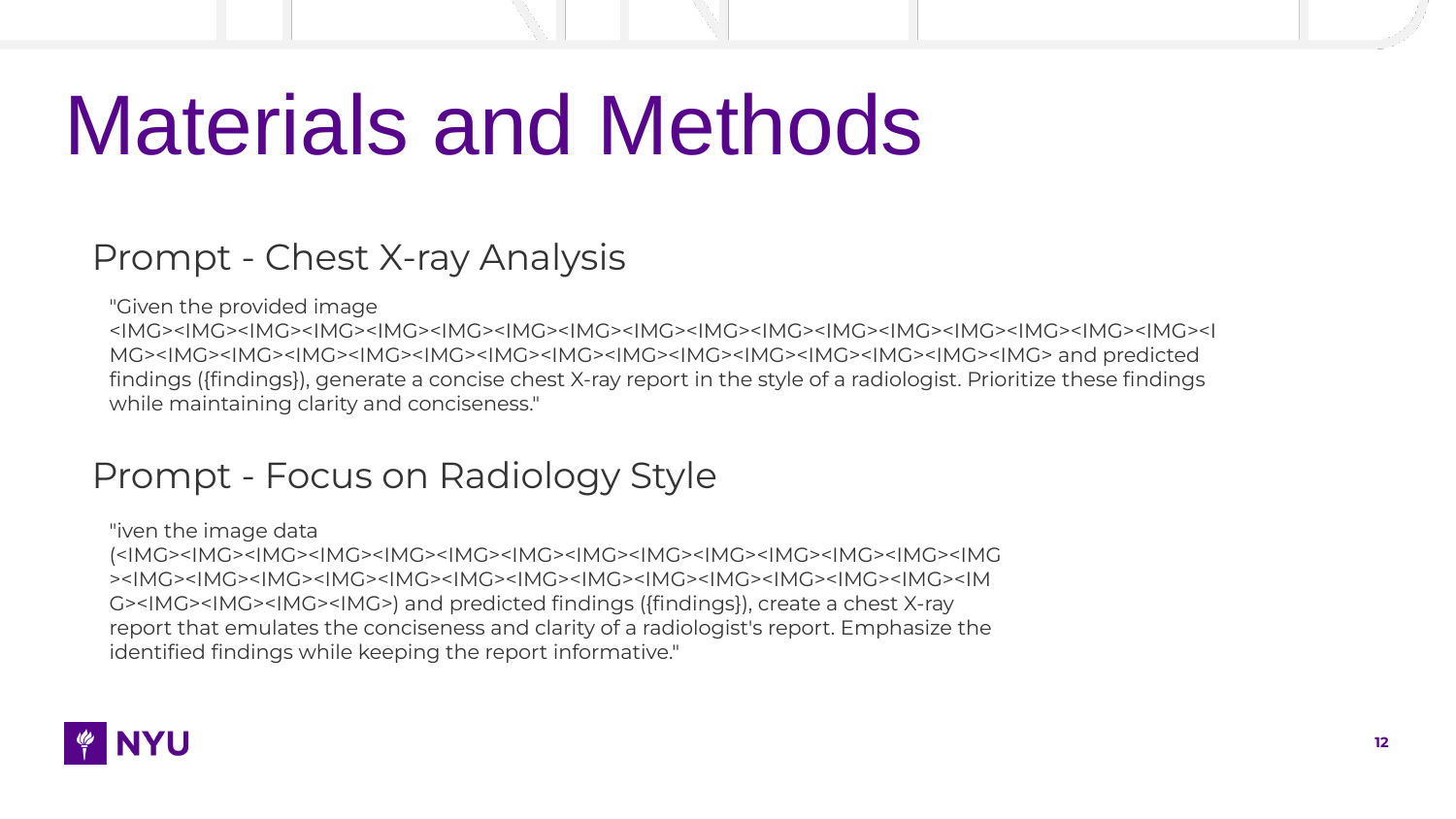

# Materials and Methods
Prompt - Chest X-ray Analysis

Prompt - Focus on Radiology Style

"Given the provided image <IMG><IMG><IMG><IMG><IMG><IMG><IMG><IMG><IMG><IMG><IMG><IMG><IMG><IMG><IMG><IMG><IMG><IMG><IMG><IMG><IMG><IMG><IMG><IMG><IMG><IMG><IMG><IMG><IMG><IMG><IMG><IMG> and predicted findings ({findings}), generate a concise chest X-ray report in the style of a radiologist. Prioritize these findings while maintaining clarity and conciseness."
"iven the image data (<IMG><IMG><IMG><IMG><IMG><IMG><IMG><IMG><IMG><IMG><IMG><IMG><IMG><IMG><IMG><IMG><IMG><IMG><IMG><IMG><IMG><IMG><IMG><IMG><IMG><IMG><IMG><IMG><IMG><IMG><IMG><IMG>) and predicted findings ({findings}), create a chest X-ray report that emulates the conciseness and clarity of a radiologist's report. Emphasize the identified findings while keeping the report informative."